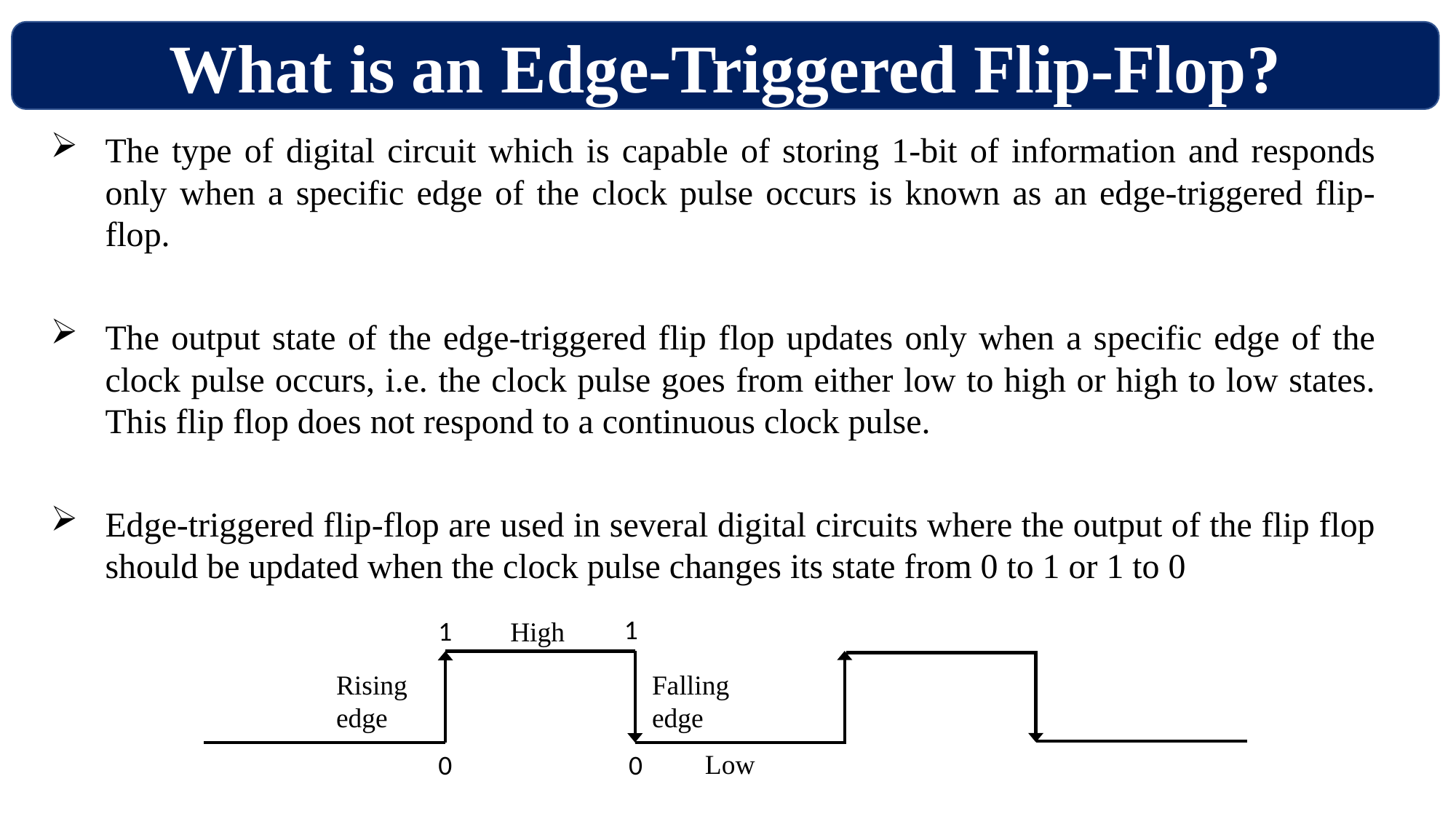

What is an Edge-Triggered Flip-Flop?
The type of digital circuit which is capable of storing 1-bit of information and responds only when a specific edge of the clock pulse occurs is known as an edge-triggered flip-flop.

The output state of the edge-triggered flip flop updates only when a specific edge of the clock pulse occurs, i.e. the clock pulse goes from either low to high or high to low states. This flip flop does not respond to a continuous clock pulse.

Edge-triggered flip-flop are used in several digital circuits where the output of the flip flop should be updated when the clock pulse changes its state from 0 to 1 or 1 to 0
1
1
High
Rising edge
Falling edge
Low
0
0